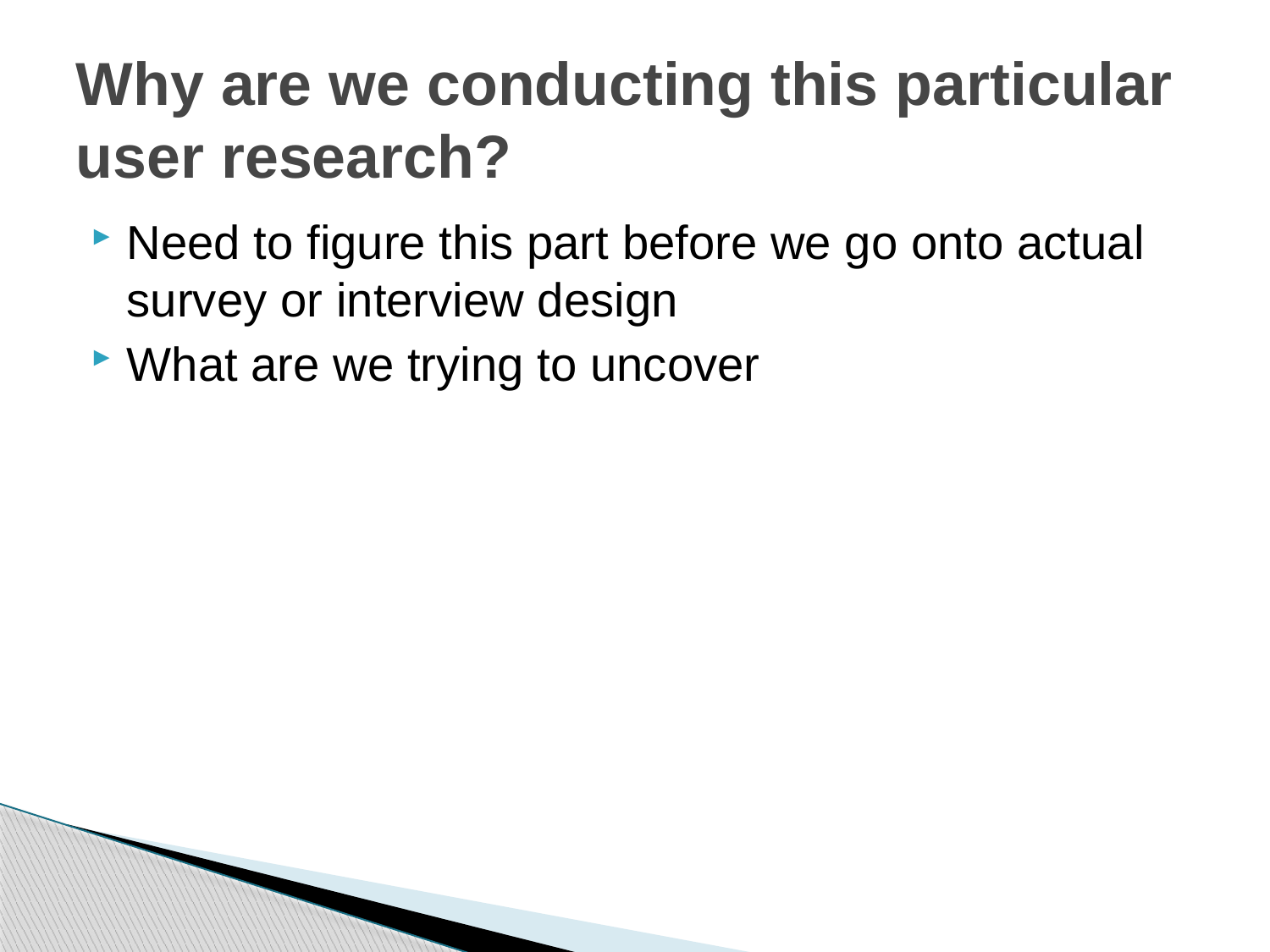

# Why are we conducting this particular user research?
Need to figure this part before we go onto actual survey or interview design
What are we trying to uncover